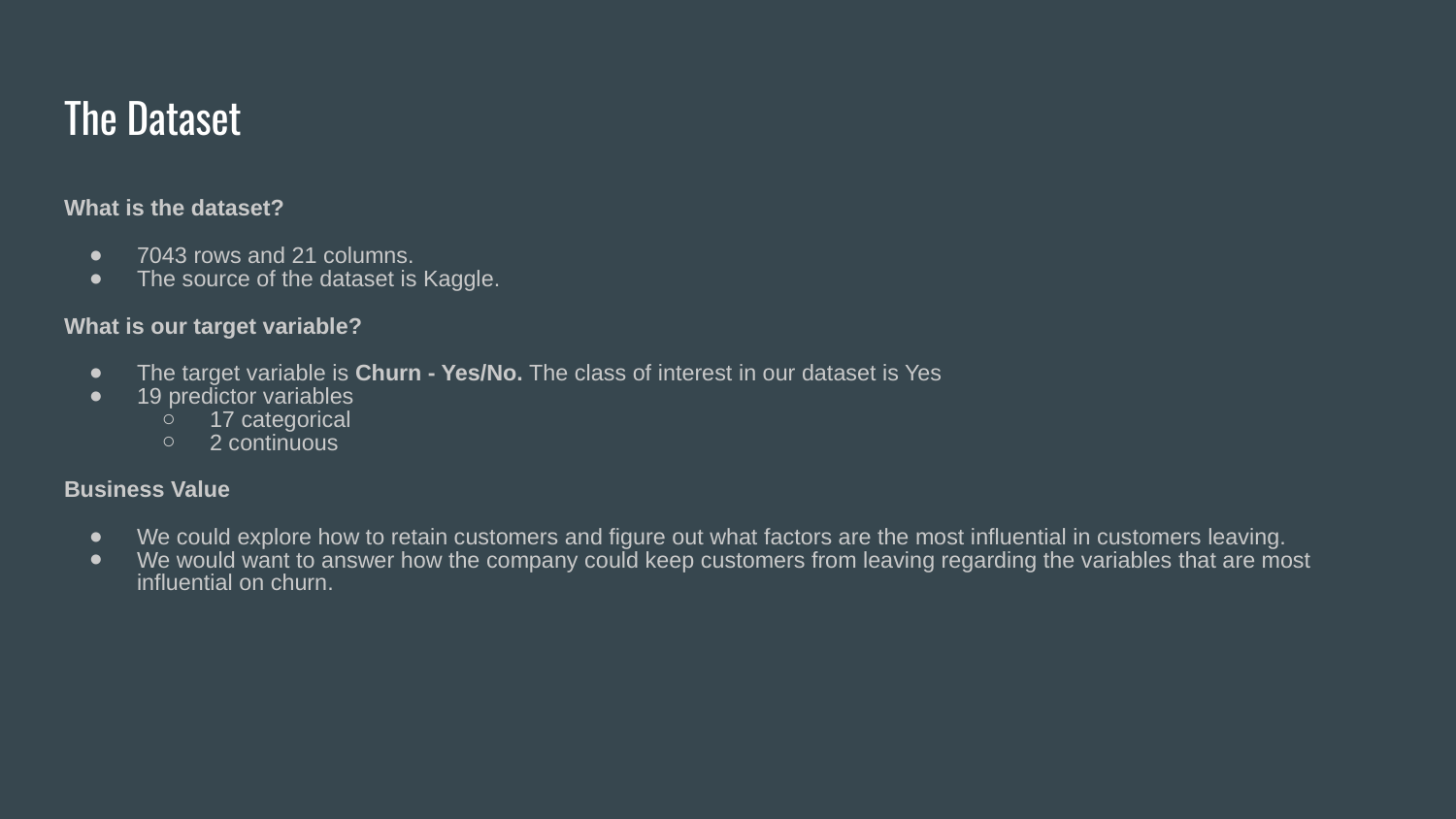

# The Dataset
What is the dataset?
7043 rows and 21 columns.
The source of the dataset is Kaggle.
What is our target variable?
The target variable is Churn - Yes/No. The class of interest in our dataset is Yes
19 predictor variables
17 categorical
2 continuous
Business Value
We could explore how to retain customers and figure out what factors are the most influential in customers leaving.
We would want to answer how the company could keep customers from leaving regarding the variables that are most influential on churn.